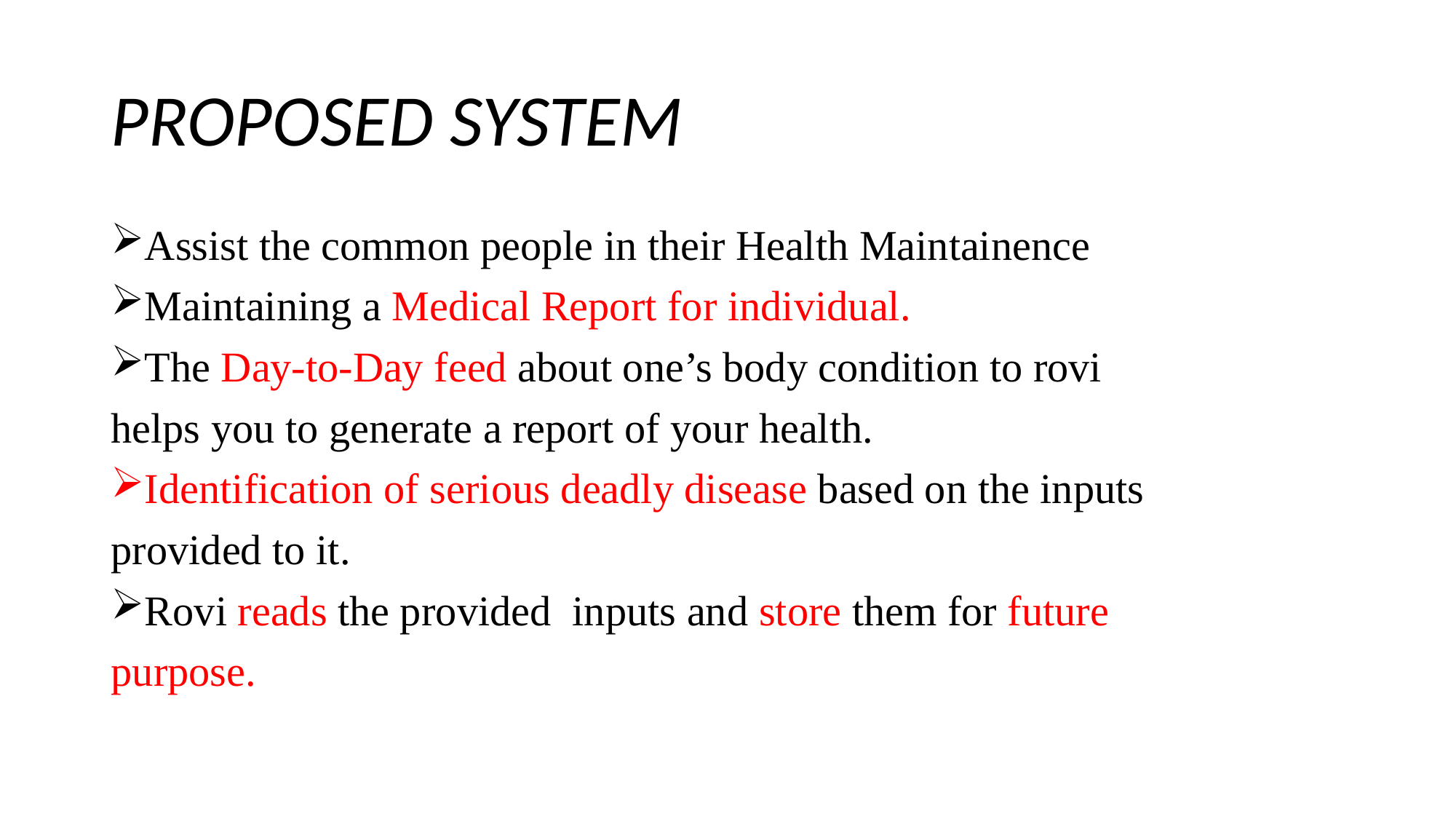

# PROPOSED SYSTEM
Assist the common people in their Health Maintainence
Maintaining a Medical Report for individual.
The Day-to-Day feed about one’s body condition to rovi
helps you to generate a report of your health.
Identification of serious deadly disease based on the inputs
provided to it.
Rovi reads the provided  inputs and store them for future
purpose.